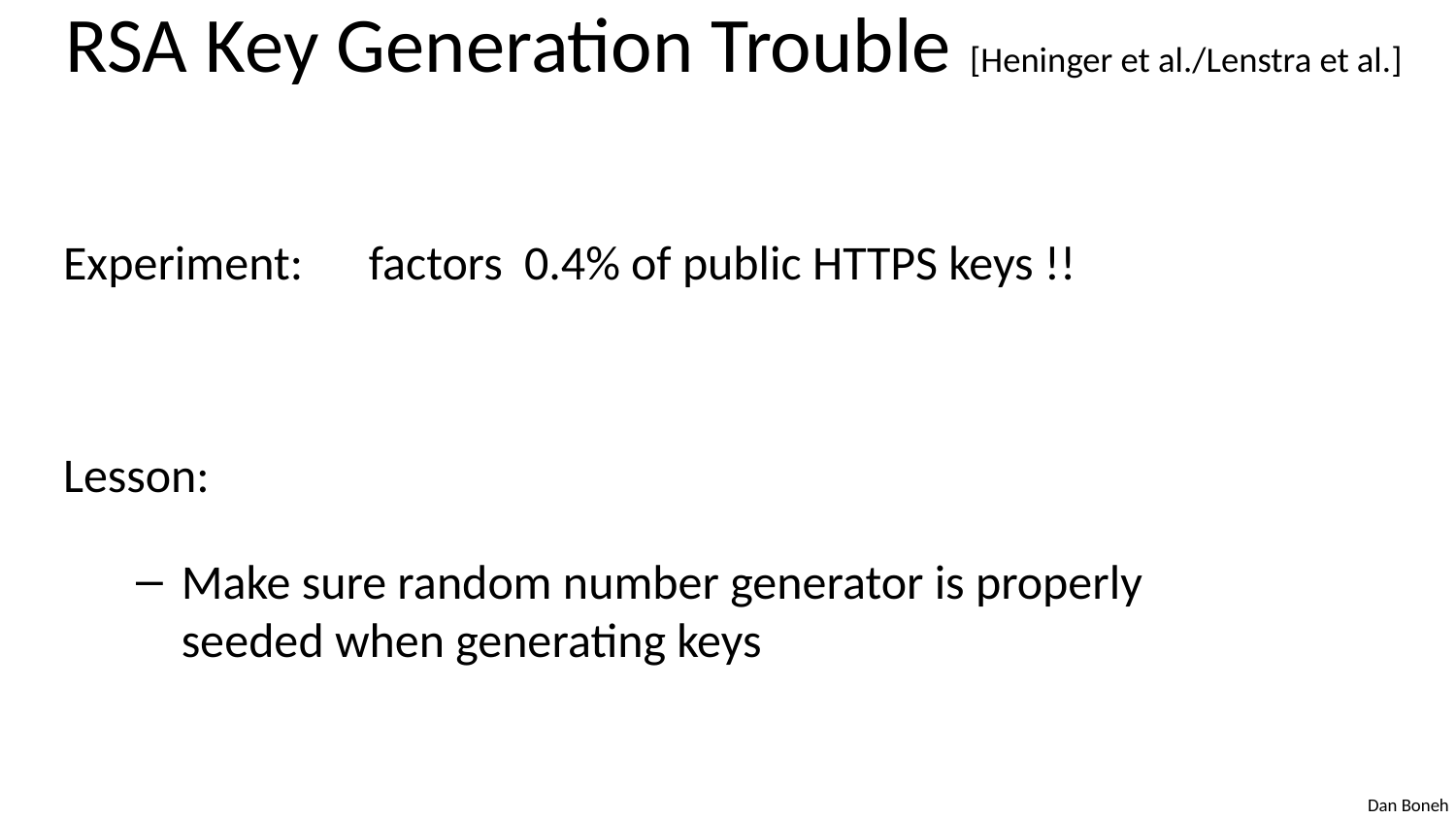

# RSA Key Generation Trouble [Heninger et al./Lenstra et al.]

Experiment:      factors  0.4% of public HTTPS keys !!

Lesson:
Make sure random number generator is properly
seeded when generating keys